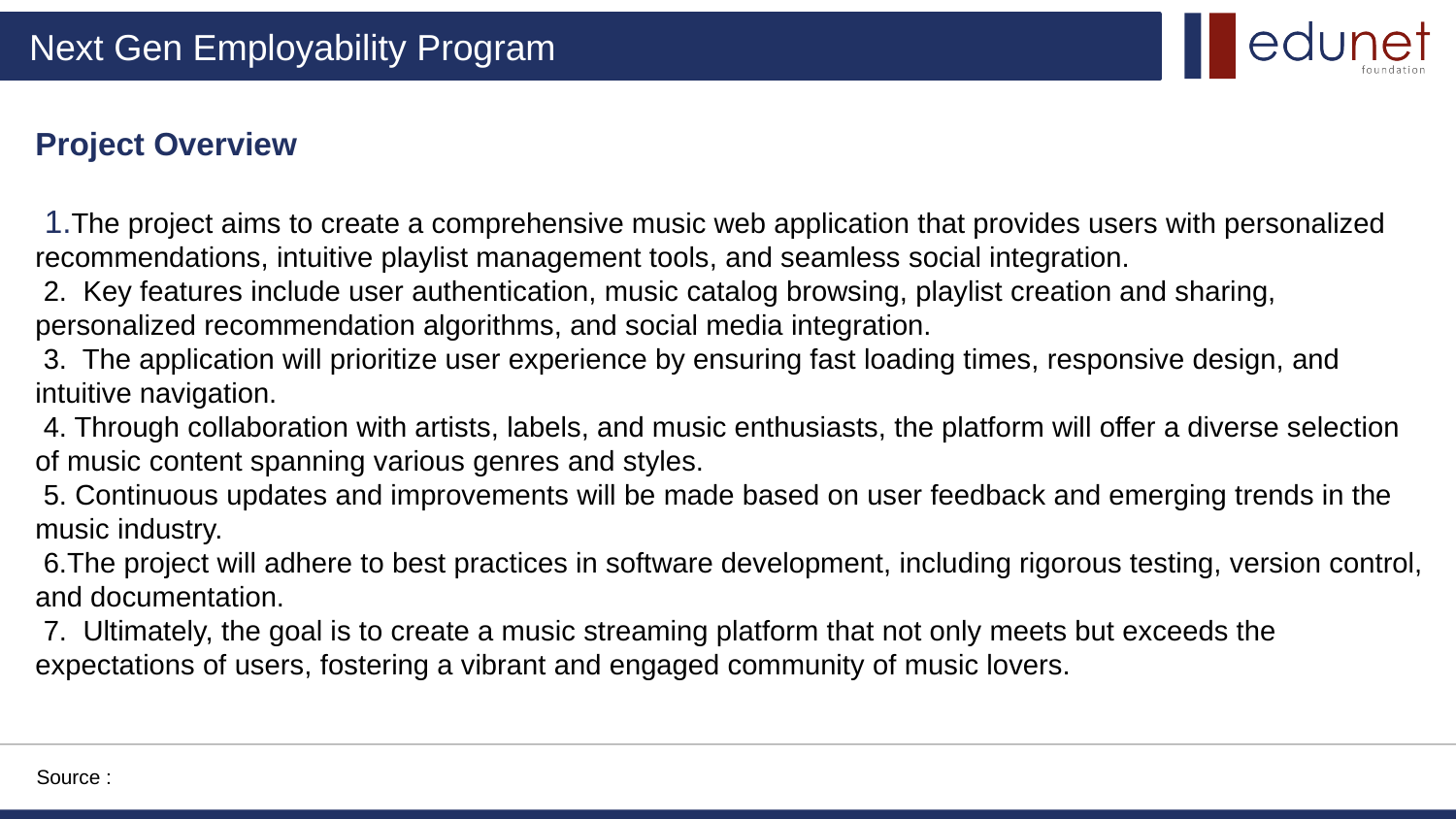

Project Overview
 1.The project aims to create a comprehensive music web application that provides users with personalized recommendations, intuitive playlist management tools, and seamless social integration.
 2.  Key features include user authentication, music catalog browsing, playlist creation and sharing, personalized recommendation algorithms, and social media integration.
 3.  The application will prioritize user experience by ensuring fast loading times, responsive design, and intuitive navigation.
 4. Through collaboration with artists, labels, and music enthusiasts, the platform will offer a diverse selection of music content spanning various genres and styles.
 5. Continuous updates and improvements will be made based on user feedback and emerging trends in the music industry.
 6.The project will adhere to best practices in software development, including rigorous testing, version control, and documentation.
 7.  Ultimately, the goal is to create a music streaming platform that not only meets but exceeds the expectations of users, fostering a vibrant and engaged community of music lovers.
Source :